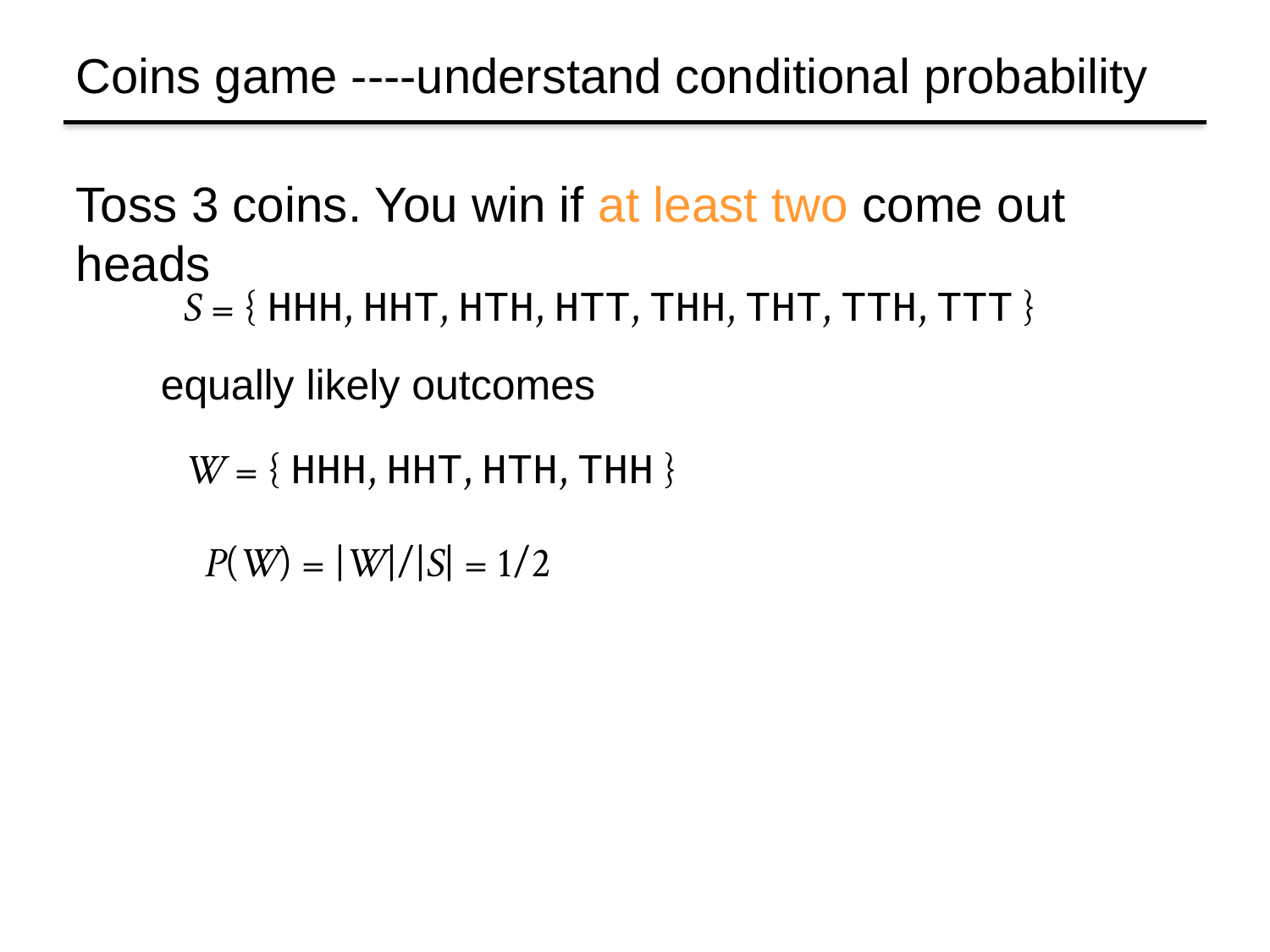

# Coins game ----understand conditional probability
Toss 3 coins. You win if at least two come out heads
S = { HHH, HHT, HTH, HTT, THH, THT, TTH, TTT }
equally likely outcomes
W = { HHH, HHT, HTH, THH }
P(W) = |W|/|S| = 1/2